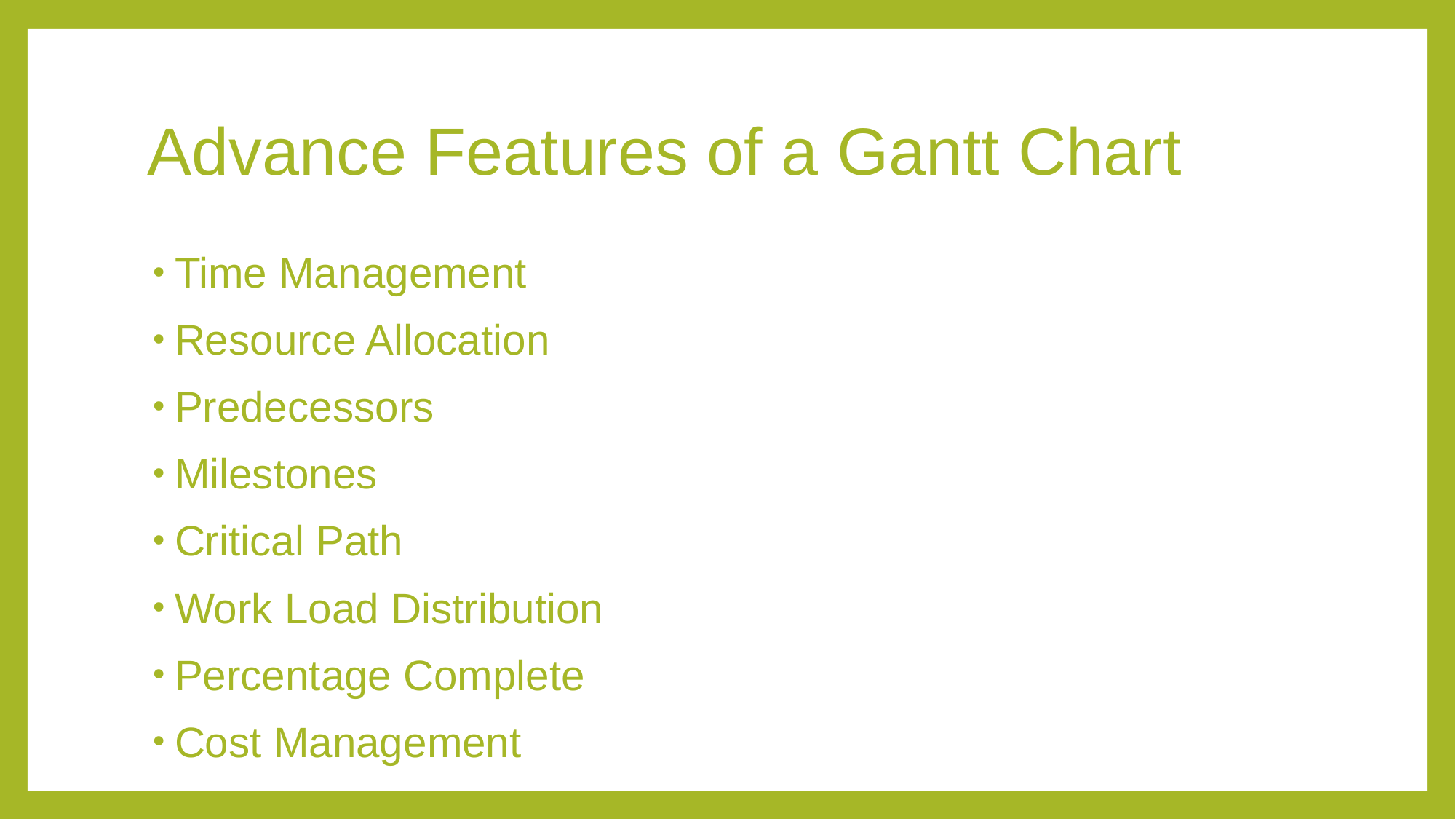

# Advance Features of a Gantt Chart
Time Management
Resource Allocation
Predecessors
Milestones
Critical Path
Work Load Distribution
Percentage Complete
Cost Management